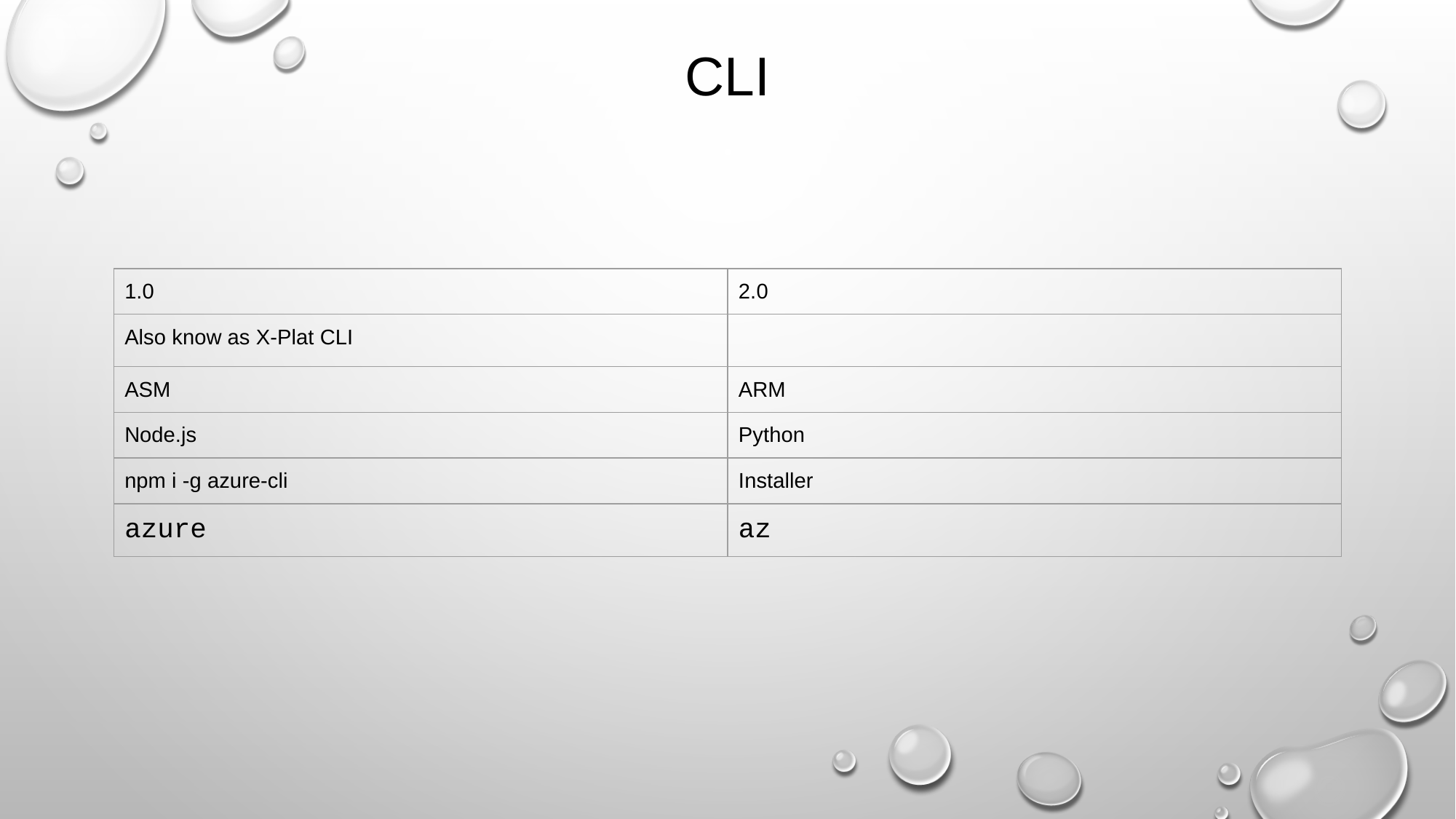

# CLI

| 1.0 | 2.0 |
| --- | --- |
| Also know as X-Plat CLI |  |
| ASM | ARM |
| Node.js | Python |
| npm i -g azure-cli | Installer |
| azure | az |